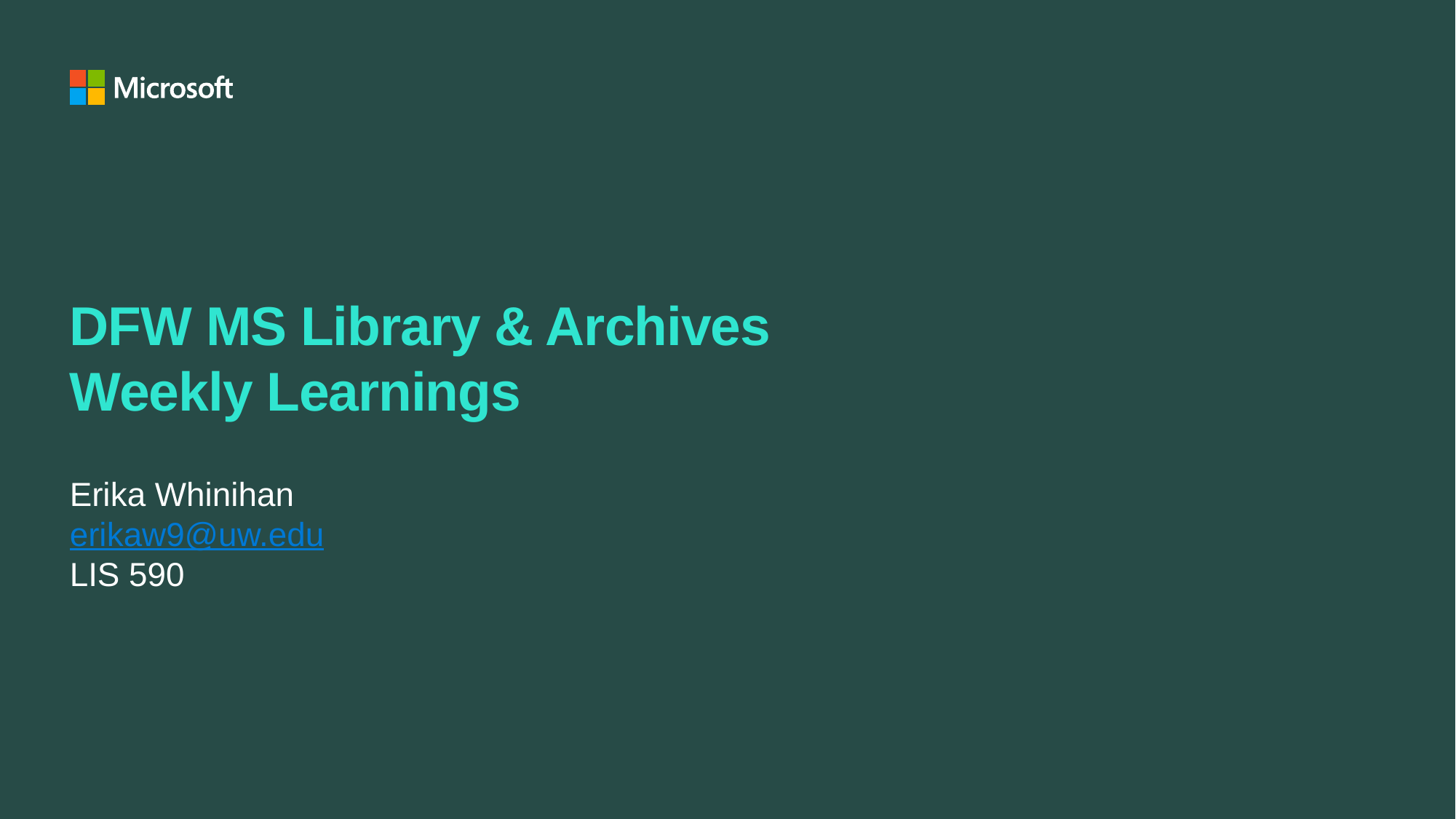

# DFW MS Library & Archives Weekly Learnings
Erika Whinihan
erikaw9@uw.edu
LIS 590